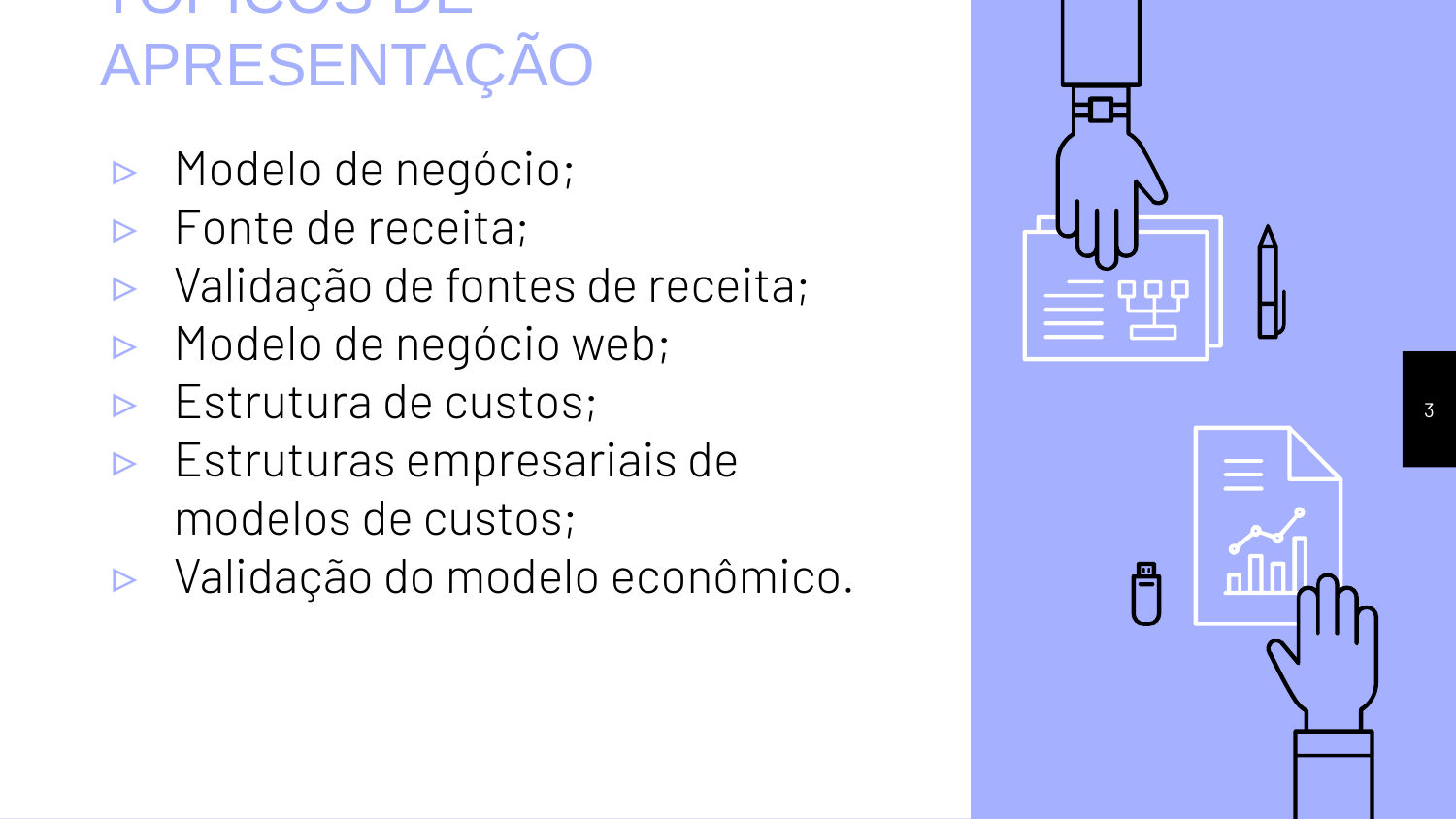

# TÓPICOS DE APRESENTAÇÃO

Modelo de negócio;
Fonte de receita;
Validação de fontes de receita;
Modelo de negócio web;
Estrutura de custos;
Estruturas empresariais de modelos de custos;
Validação do modelo econômico.

3